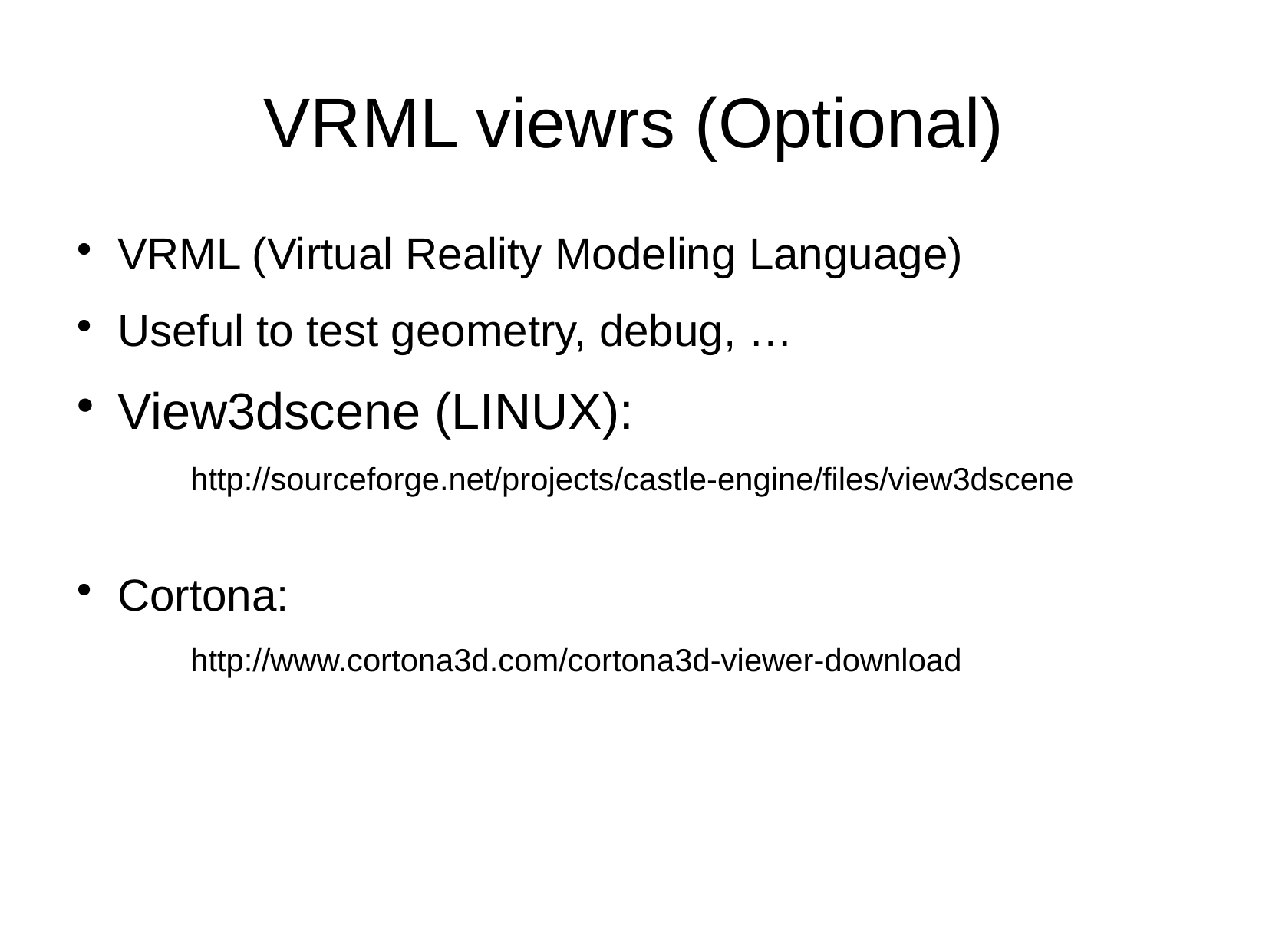

VRML viewrs (Optional)
VRML (Virtual Reality Modeling Language)
Useful to test geometry, debug, …
View3dscene (LINUX):
http://sourceforge.net/projects/castle-engine/files/view3dscene

Cortona:
http://www.cortona3d.com/cortona3d-viewer-download